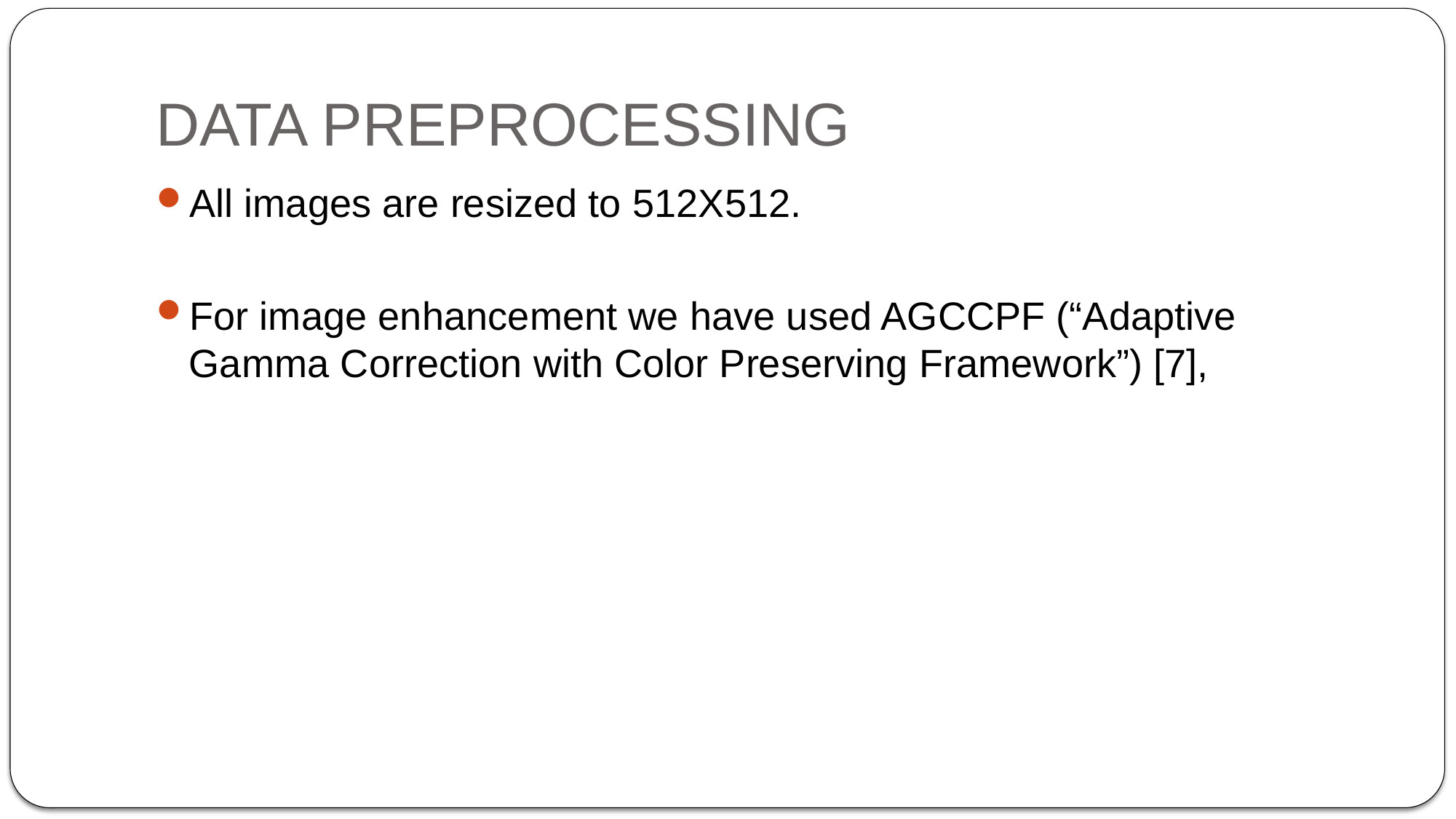

# DATA PREPROCESSING
All images are resized to 512X512.

For image enhancement we have used AGCCPF (“Adaptive Gamma Correction with Color Preserving Framework”) [7],